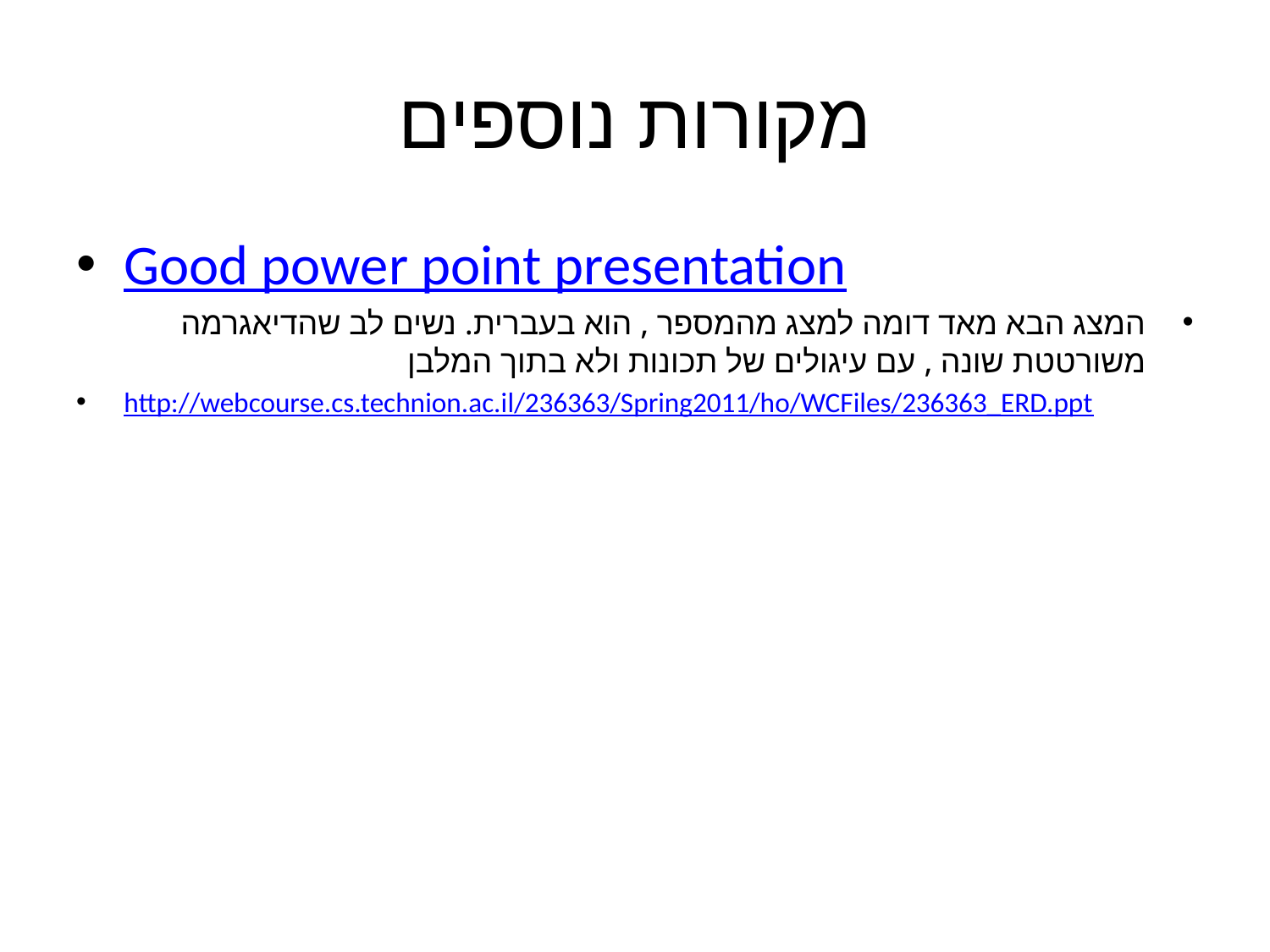

# מקורות נוספים
Good power point presentation
המצג הבא מאד דומה למצג מהמספר , הוא בעברית. נשים לב שהדיאגרמה משורטטת שונה , עם עיגולים של תכונות ולא בתוך המלבן
http://webcourse.cs.technion.ac.il/236363/Spring2011/ho/WCFiles/236363_ERD.ppt